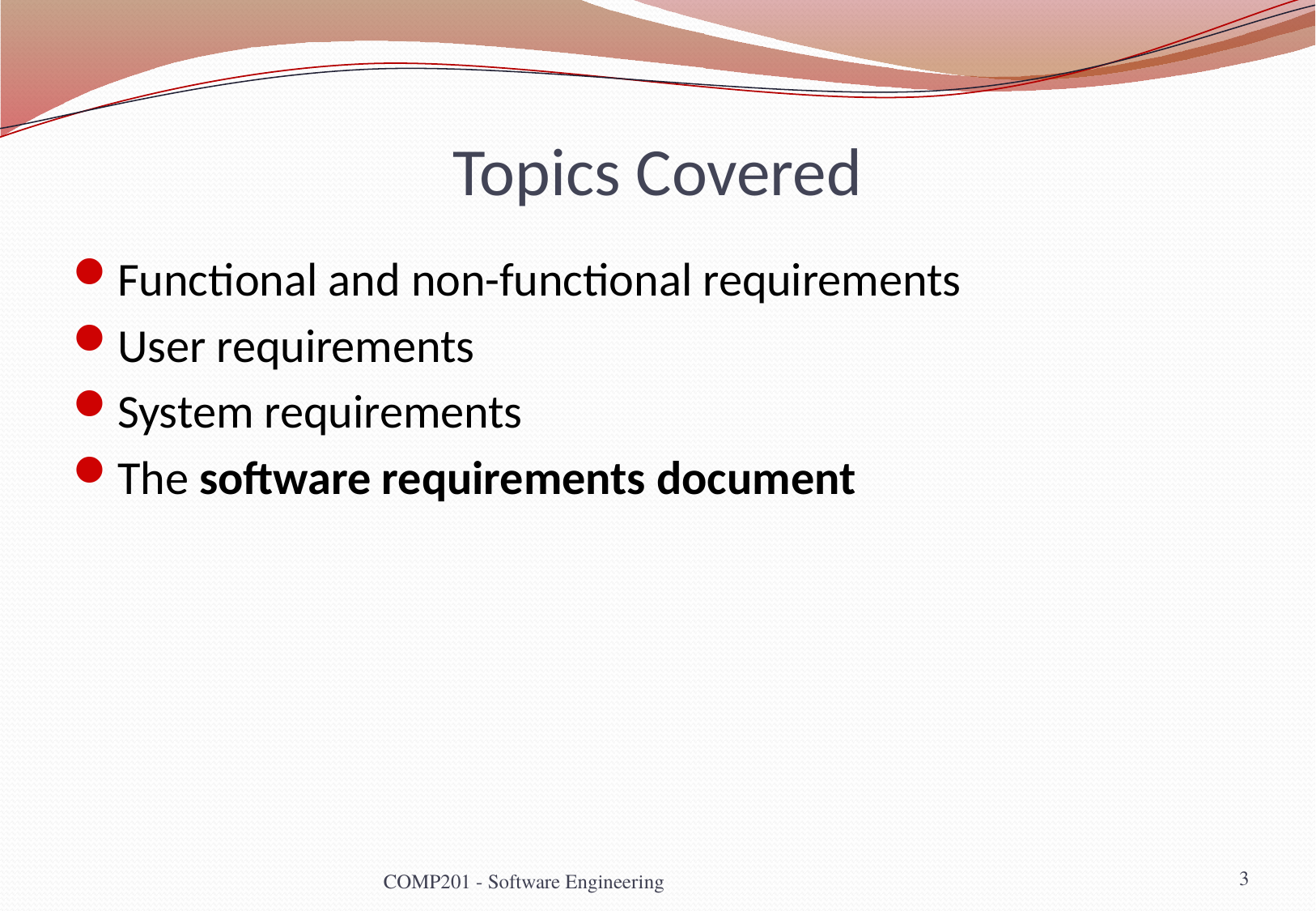

# Topics Covered
Functional and non-functional requirements
User requirements
System requirements
The software requirements document
COMP201 - Software Engineering
3